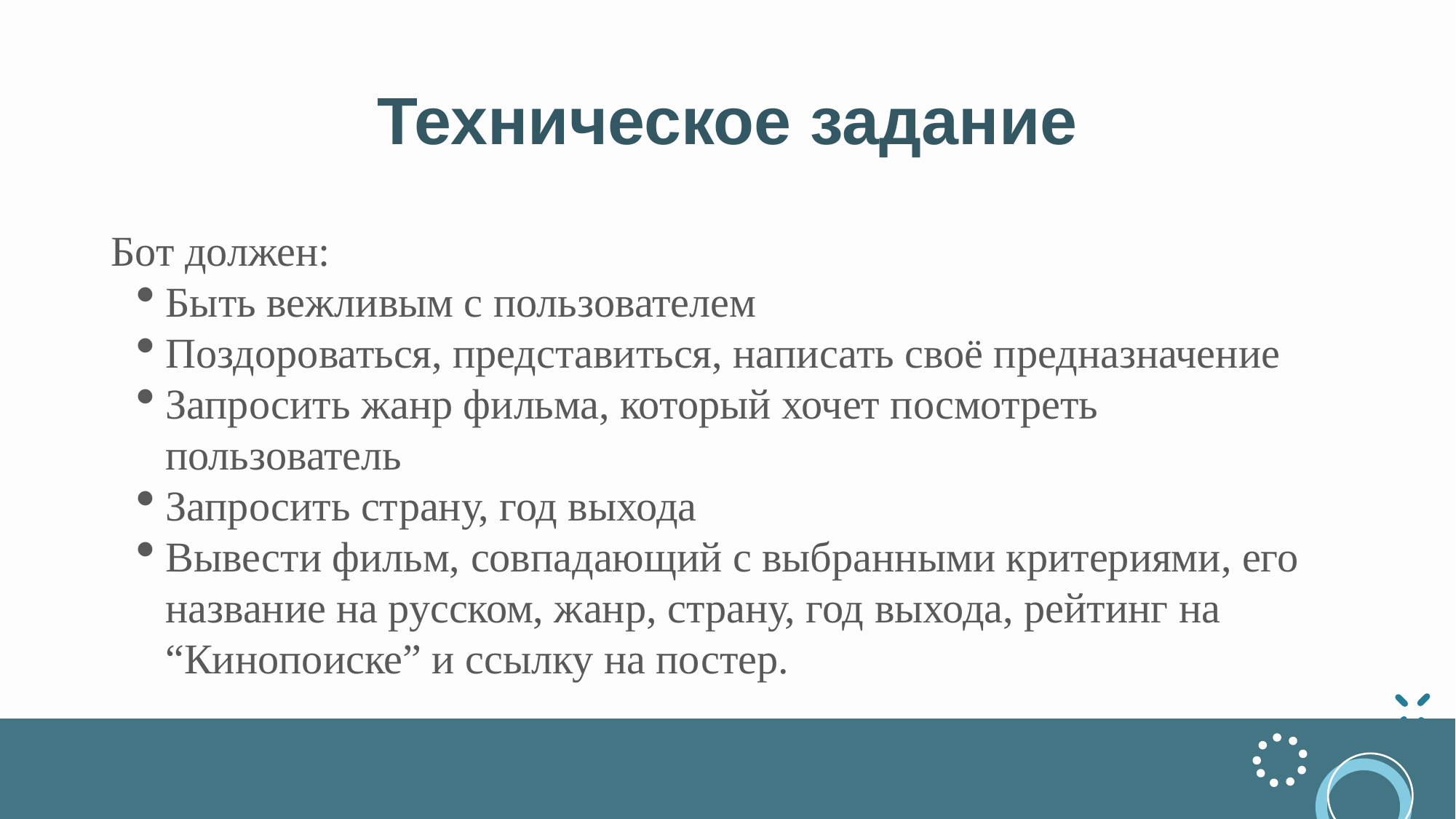

# Техническое задание
Бот должен:
Быть вежливым с пользователем
Поздороваться, представиться, написать своё предназначение
Запросить жанр фильма, который хочет посмотреть пользователь
Запросить страну, год выхода
Вывести фильм, совпадающий с выбранными критериями, его название на русском, жанр, страну, год выхода, рейтинг на “Кинопоиске” и ссылку на постер.